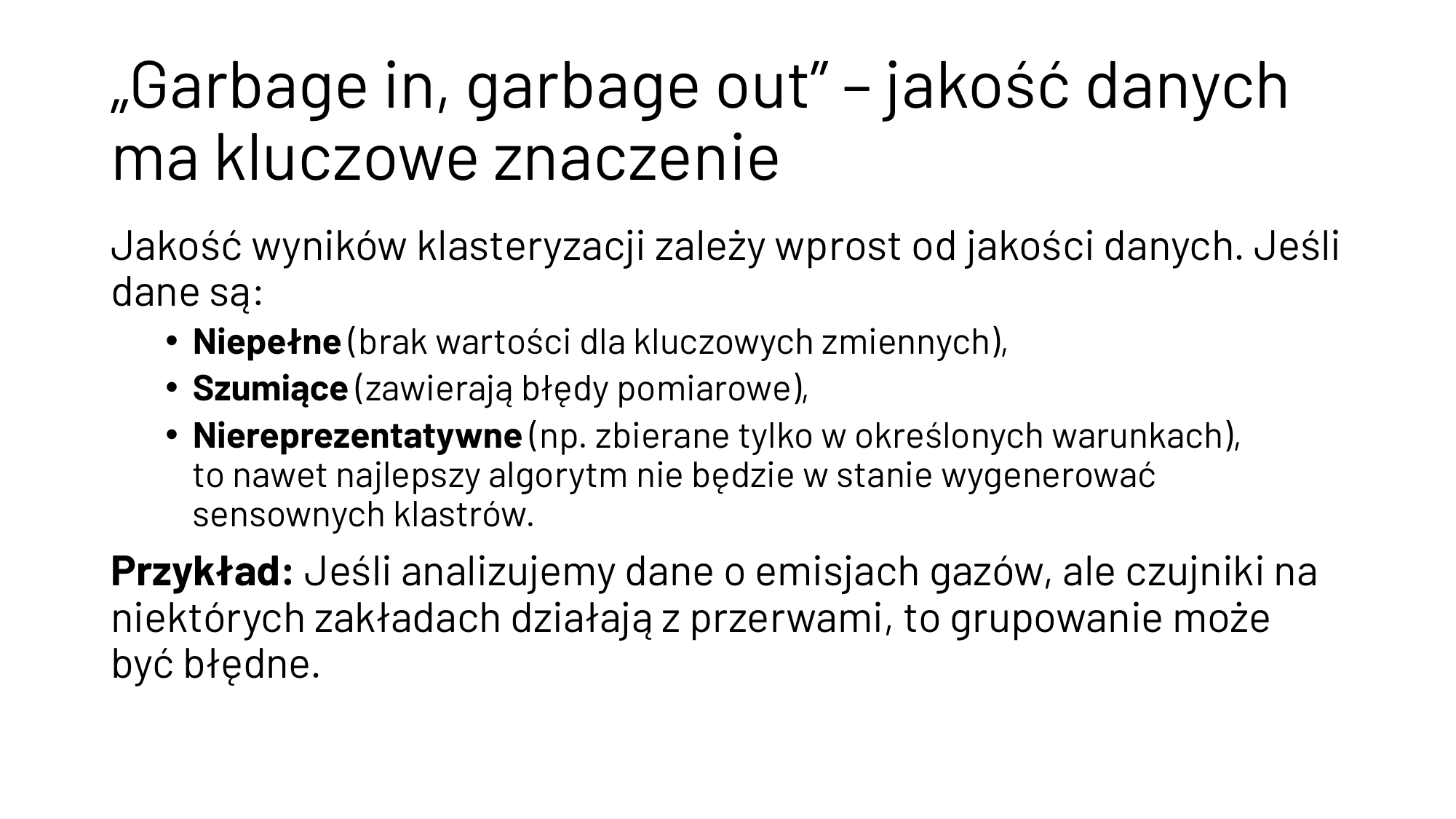

# „Garbage in, garbage out” – jakość danych ma kluczowe znaczenie
Jakość wyników klasteryzacji zależy wprost od jakości danych. Jeśli dane są:
Niepełne (brak wartości dla kluczowych zmiennych),
Szumiące (zawierają błędy pomiarowe),
Niereprezentatywne (np. zbierane tylko w określonych warunkach),
to nawet najlepszy algorytm nie będzie w stanie wygenerować sensownych klastrów.
Przykład: Jeśli analizujemy dane o emisjach gazów, ale czujniki na niektórych zakładach działają z przerwami, to grupowanie może być błędne.